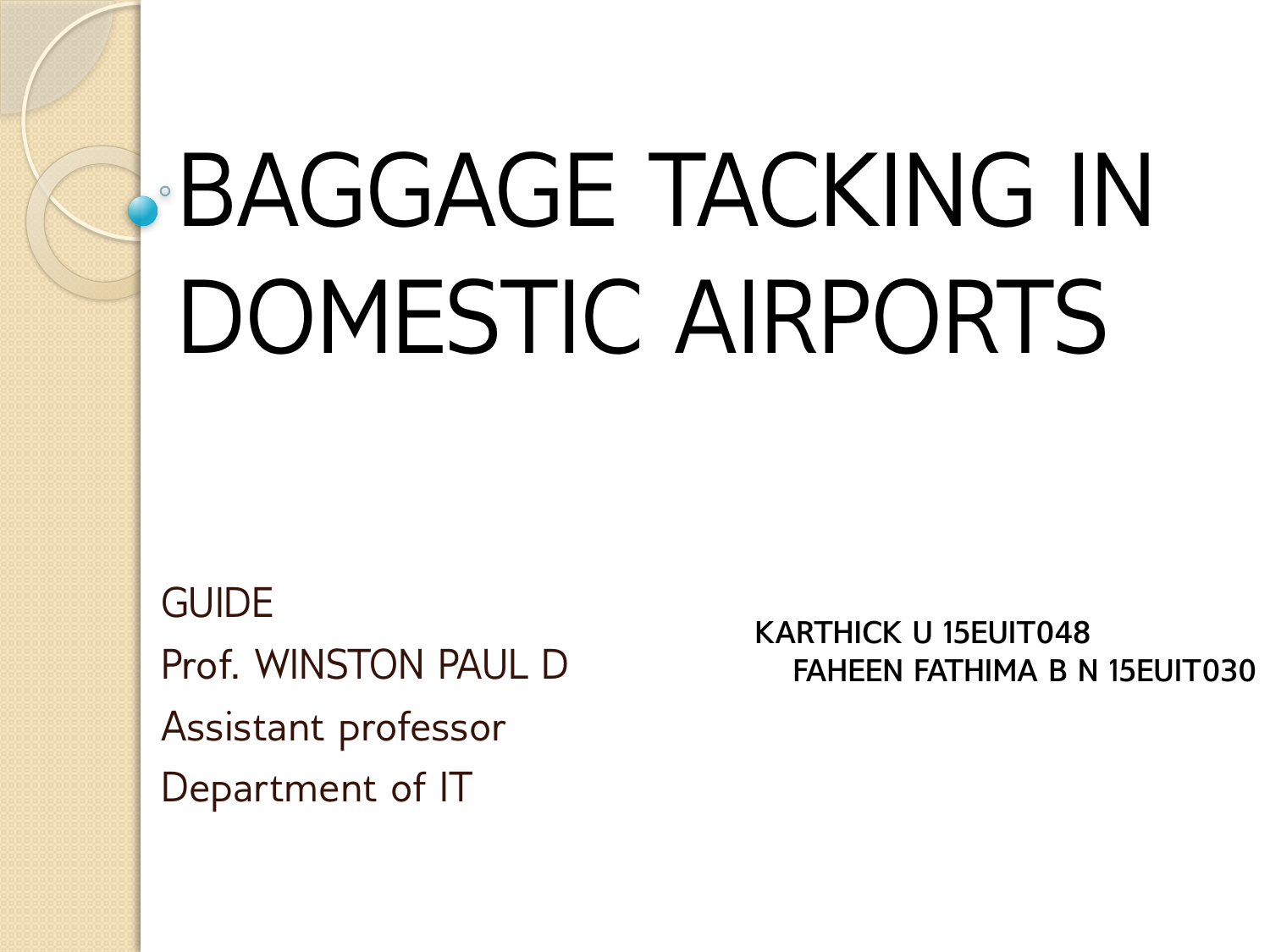

# BAGGAGE TACKING IN DOMESTIC AIRPORTS
GUIDE
Prof. WINSTON PAUL D
Assistant professor
Department of IT

KARTHICK U 15EUIT048
FAHEEN FATHIMA B N 15EUIT030